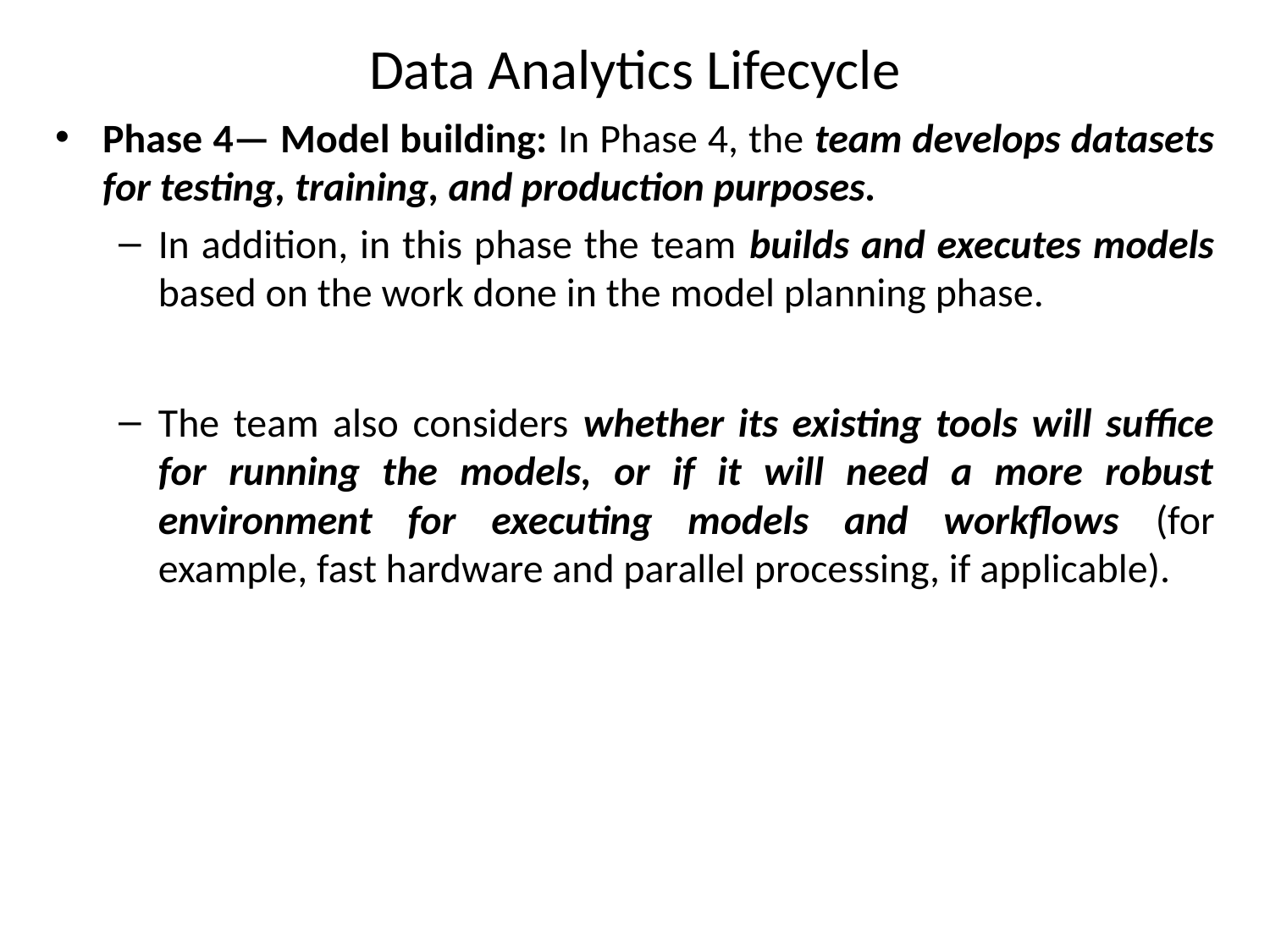

# Data Analytics Lifecycle
Phase 4— Model building: In Phase 4, the team develops datasets for testing, training, and production purposes.
In addition, in this phase the team builds and executes models based on the work done in the model planning phase.

The team also considers whether its existing tools will suffice for running the models, or if it will need a more robust environment for executing models and workflows (for example, fast hardware and parallel processing, if applicable).